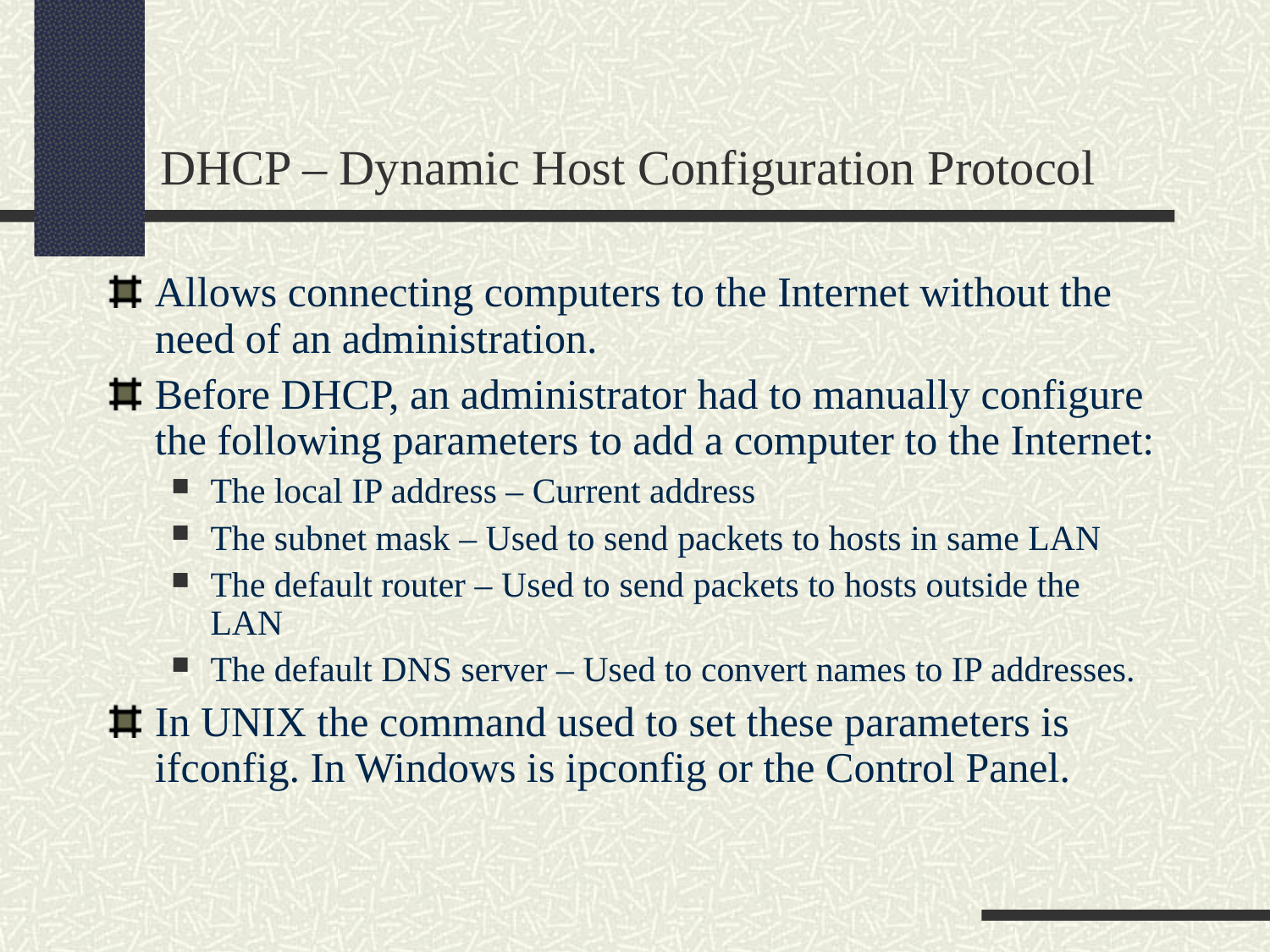

DHCP – Dynamic Host Configuration Protocol
Allows connecting computers to the Internet without the need of an administration.
Before DHCP, an administrator had to manually configure the following parameters to add a computer to the Internet:
The local IP address – Current address
The subnet mask – Used to send packets to hosts in same LAN
The default router – Used to send packets to hosts outside the LAN
The default DNS server – Used to convert names to IP addresses.
In UNIX the command used to set these parameters is ifconfig. In Windows is ipconfig or the Control Panel.